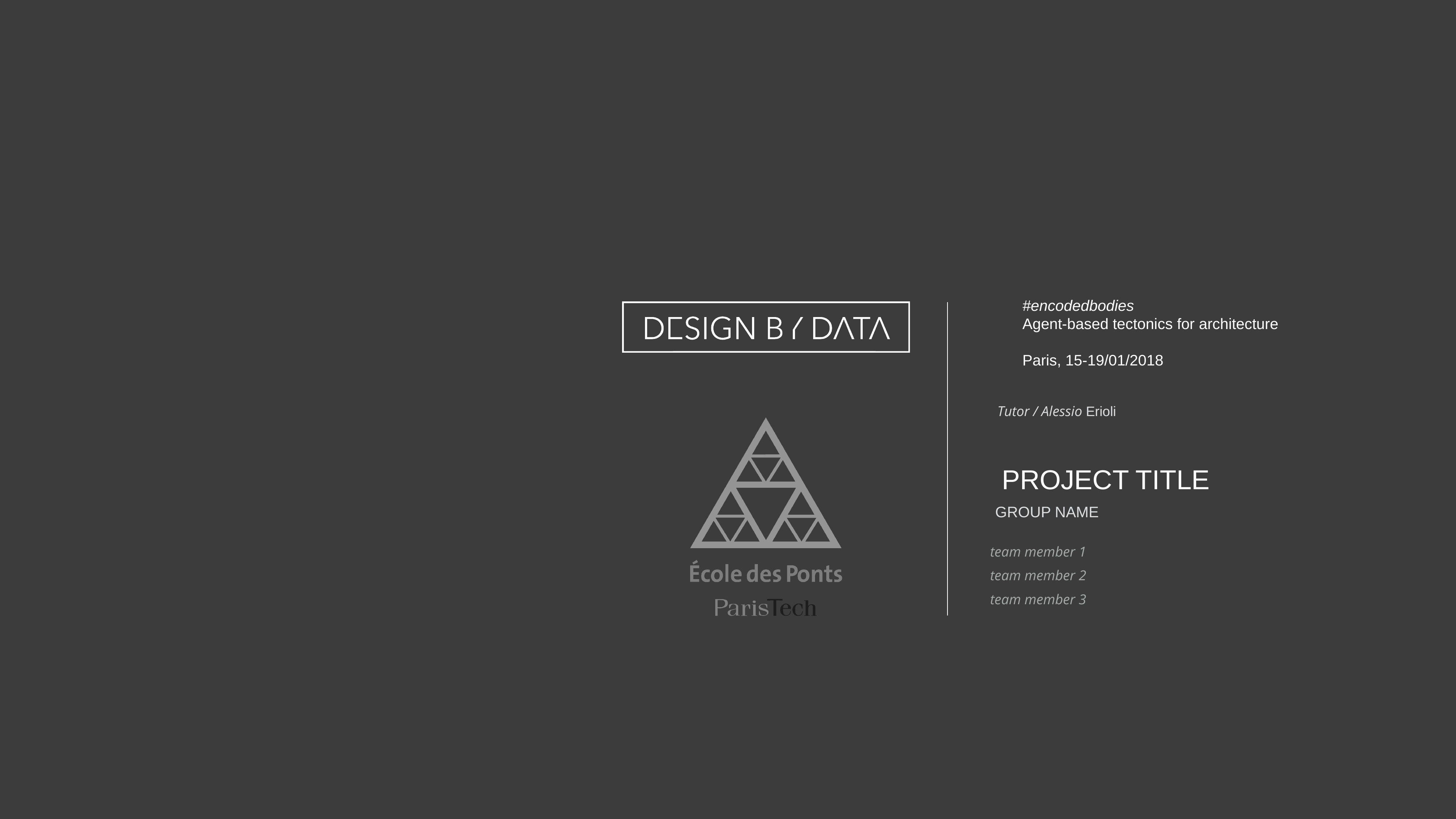

PROJECT TITLE
GROUP NAME
team member 1
team member 2
team member 3